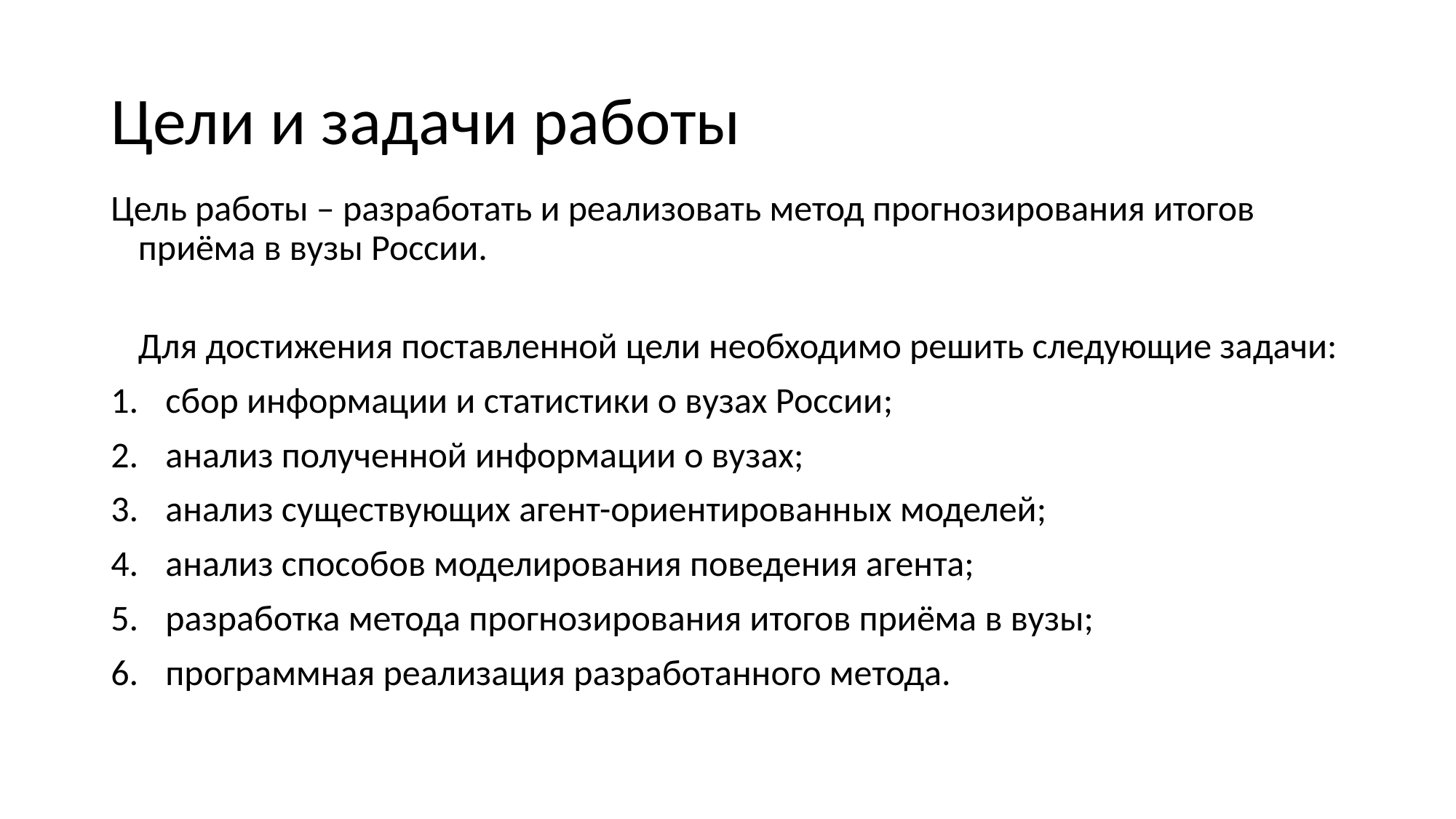

# Цели и задачи работы
Цель работы – разработать и реализовать метод прогнозирования итогов приёма в вузы России.
	Для достижения поставленной цели необходимо решить следующие задачи:
сбор информации и статистики о вузах России;
анализ полученной информации о вузах;
анализ существующих агент-ориентированных моделей;
анализ способов моделирования поведения агента;
разработка метода прогнозирования итогов приёма в вузы;
программная реализация разработанного метода.